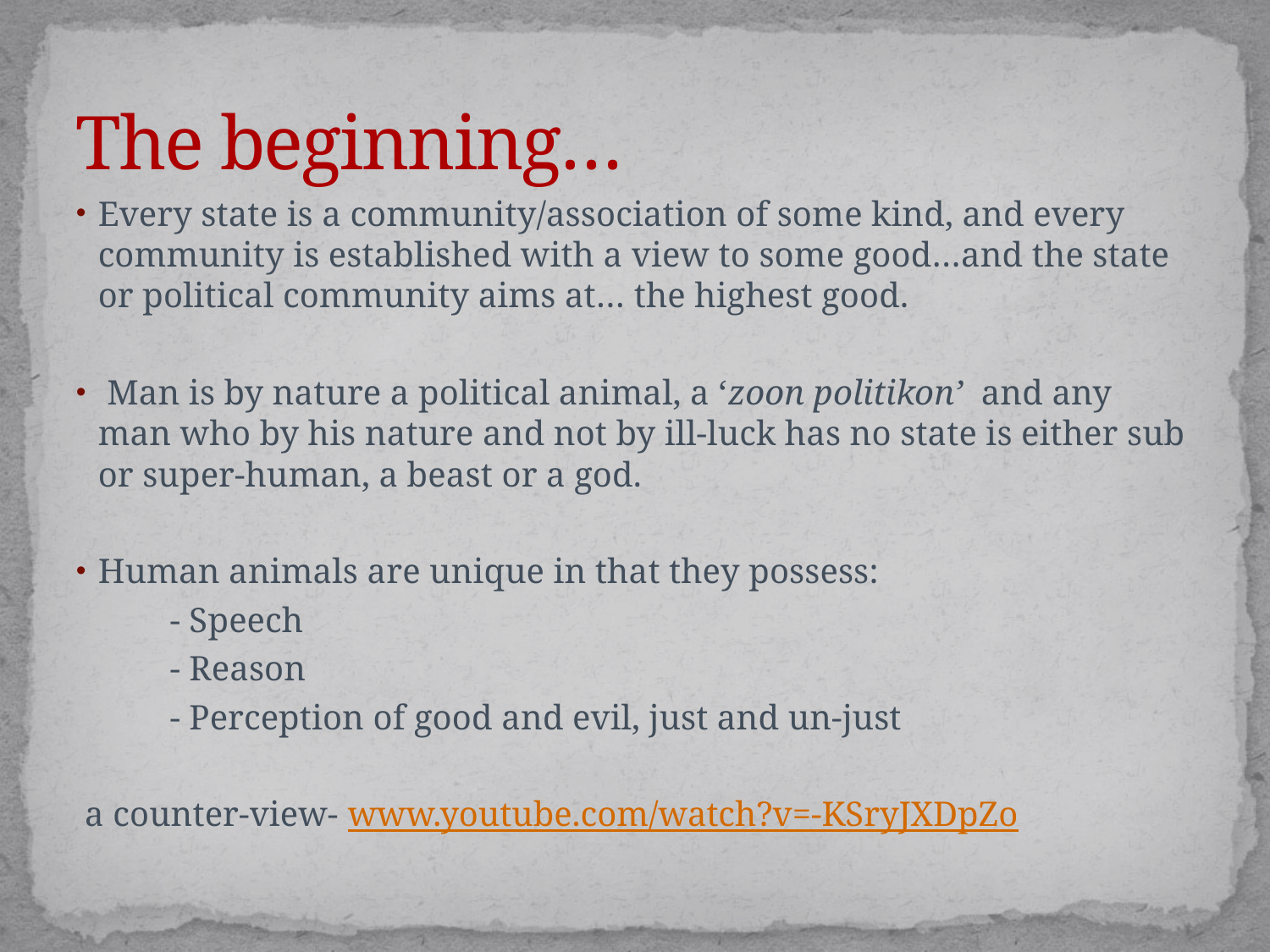

# The beginning…
Every state is a community/association of some kind, and every community is established with a view to some good…and the state or political community aims at… the highest good.

 Man is by nature a political animal, a ‘zoon politikon’  and any man who by his nature and not by ill-luck has no state is either sub or super-human, a beast or a god.

Human animals are unique in that they possess:
 	- Speech
	- Reason
	- Perception of good and evil, just and un-just

 a counter-view- www.youtube.com/watch?v=-KSryJXDpZo